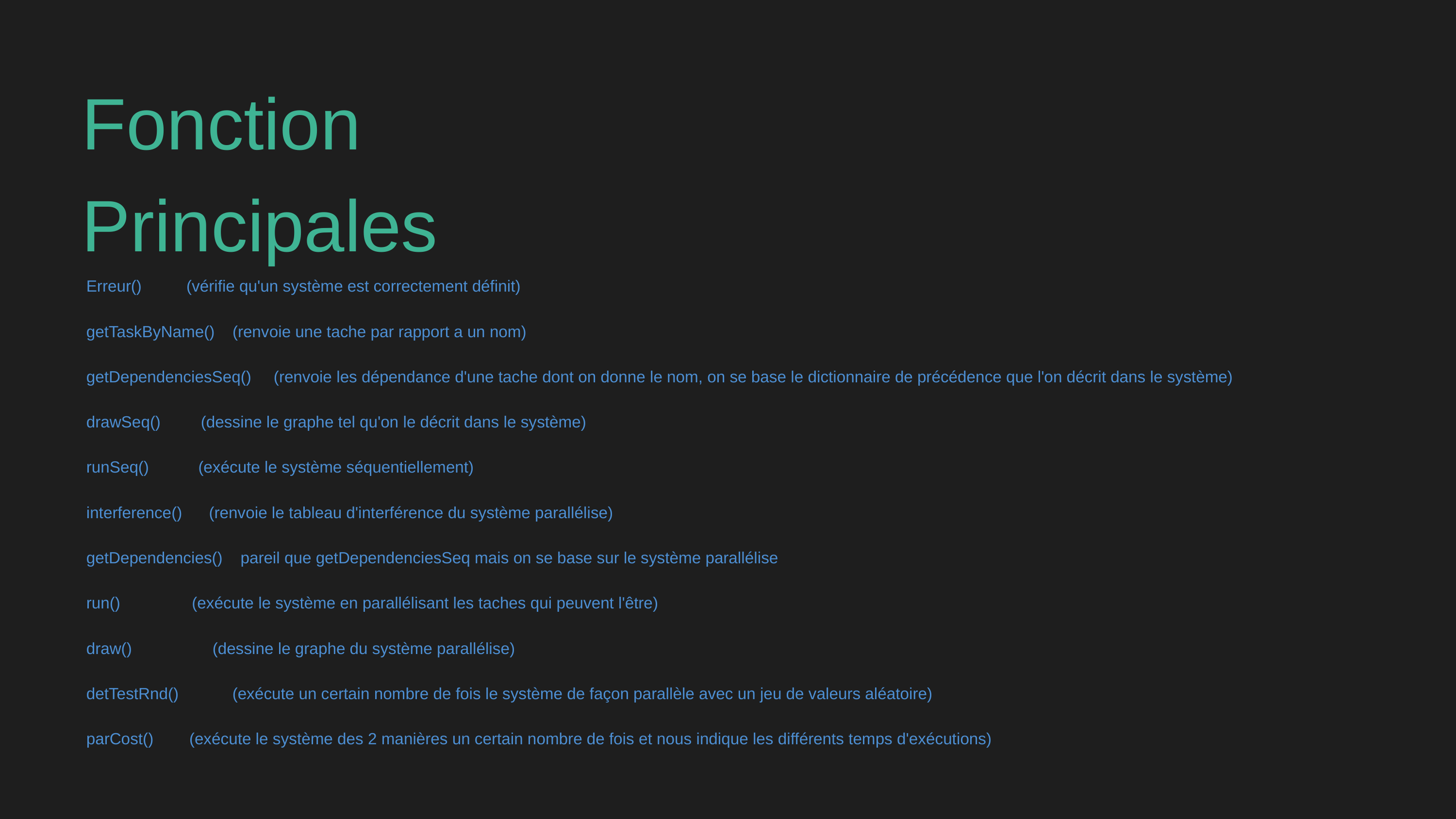

Fonction Principales
 Erreur()          (vérifie qu'un système est correctement définit)

 getTaskByName()    (renvoie une tache par rapport a un nom)

 getDependenciesSeq()     (renvoie les dépendance d'une tache dont on donne le nom, on se base le dictionnaire de précédence que l'on décrit dans le système)

 drawSeq()         (dessine le graphe tel qu'on le décrit dans le système)

 runSeq()           (exécute le système séquentiellement)

 interference()      (renvoie le tableau d'interférence du système parallélise)

 getDependencies()    pareil que getDependenciesSeq mais on se base sur le système parallélise

 run()                (exécute le système en parallélisant les taches qui peuvent l'être)

 draw()                  (dessine le graphe du système parallélise)

 detTestRnd()            (exécute un certain nombre de fois le système de façon parallèle avec un jeu de valeurs aléatoire)

 parCost()        (exécute le système des 2 manières un certain nombre de fois et nous indique les différents temps d'exécutions)